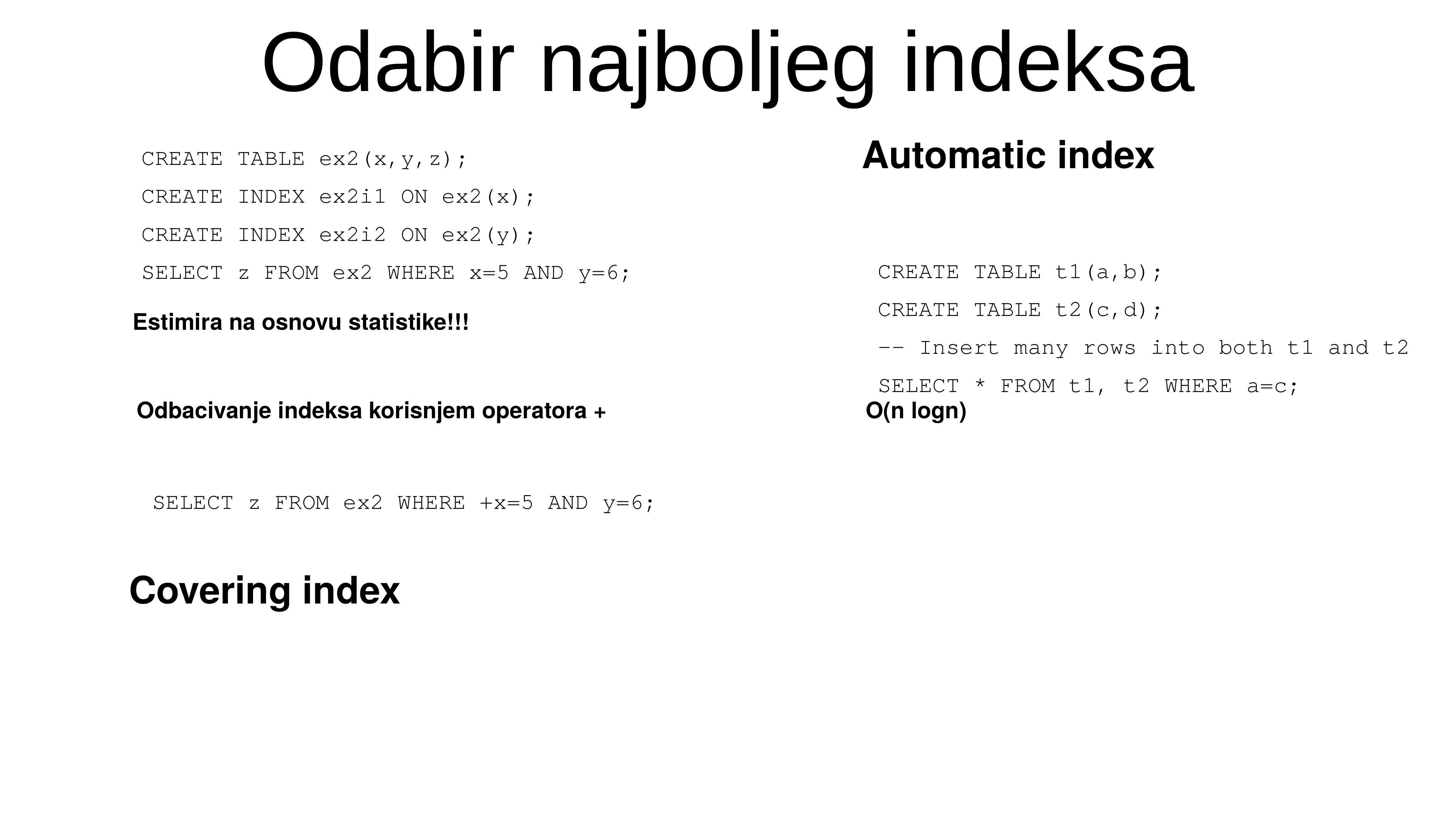

# Odabir najboljeg indeksa
Automatic index
CREATE TABLE ex2(x,y,z);
CREATE INDEX ex2i1 ON ex2(x);
CREATE INDEX ex2i2 ON ex2(y);
SELECT z FROM ex2 WHERE x=5 AND y=6;
CREATE TABLE t1(a,b);
CREATE TABLE t2(c,d);
-- Insert many rows into both t1 and t2
SELECT * FROM t1, t2 WHERE a=c;
Estimira na osnovu statistike!!!
Odbacivanje indeksa korisnjem operatora +
O(n logn)
SELECT z FROM ex2 WHERE +x=5 AND y=6;
Covering index